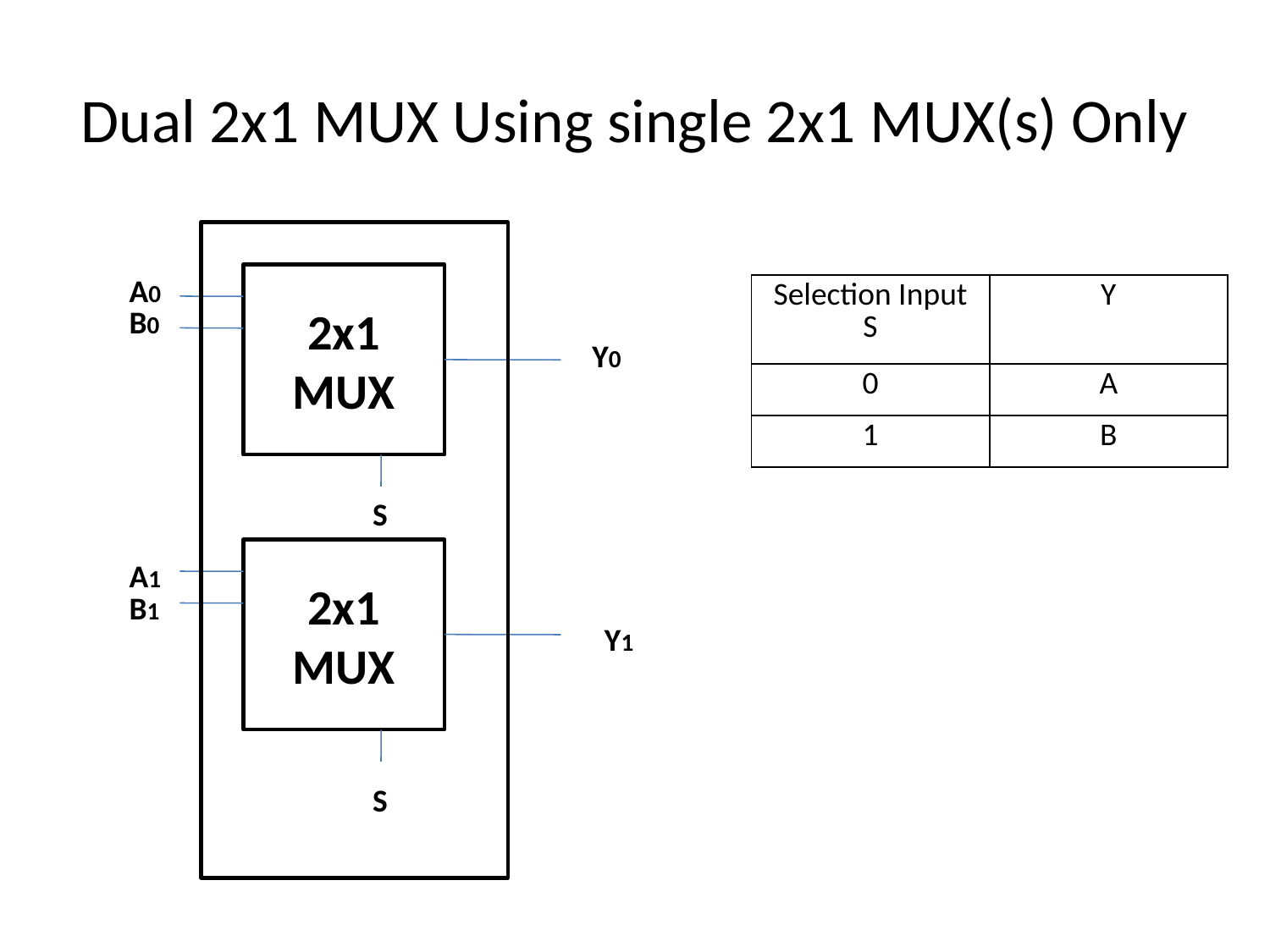

# Dual 2x1 MUX Using single 2x1 MUX(s) Only

A0
2x1
MUX
| Selection Input S | Y |
| --- | --- |
| 0 | A |
| 1 | B |
B0
Y0
S
2x1
MUX
A1
B1
Y1
S